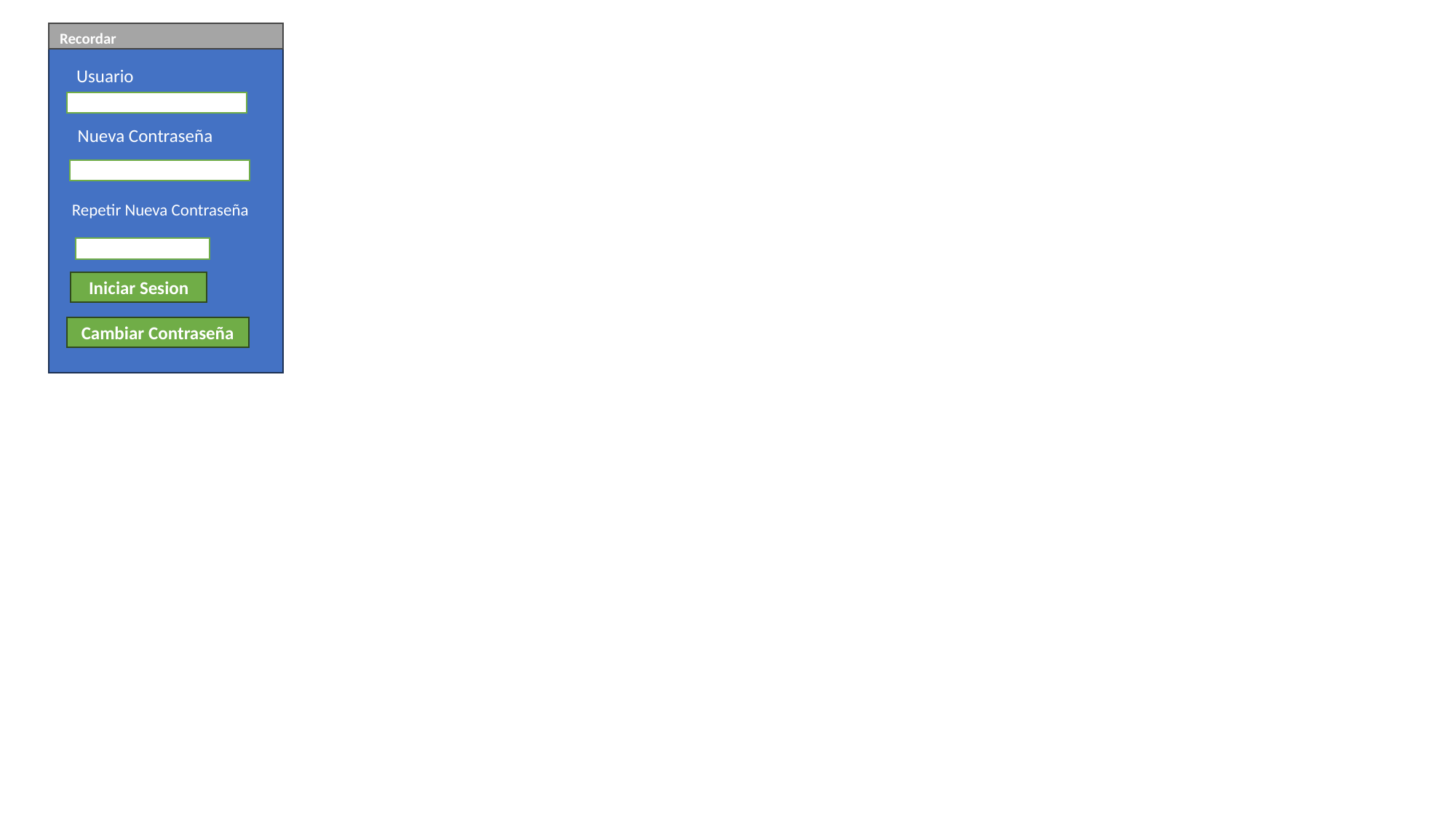

Recordar

Usuario

Nueva Contraseña

Repetir Nueva Contraseña

Iniciar Sesion
Cambiar Contraseña